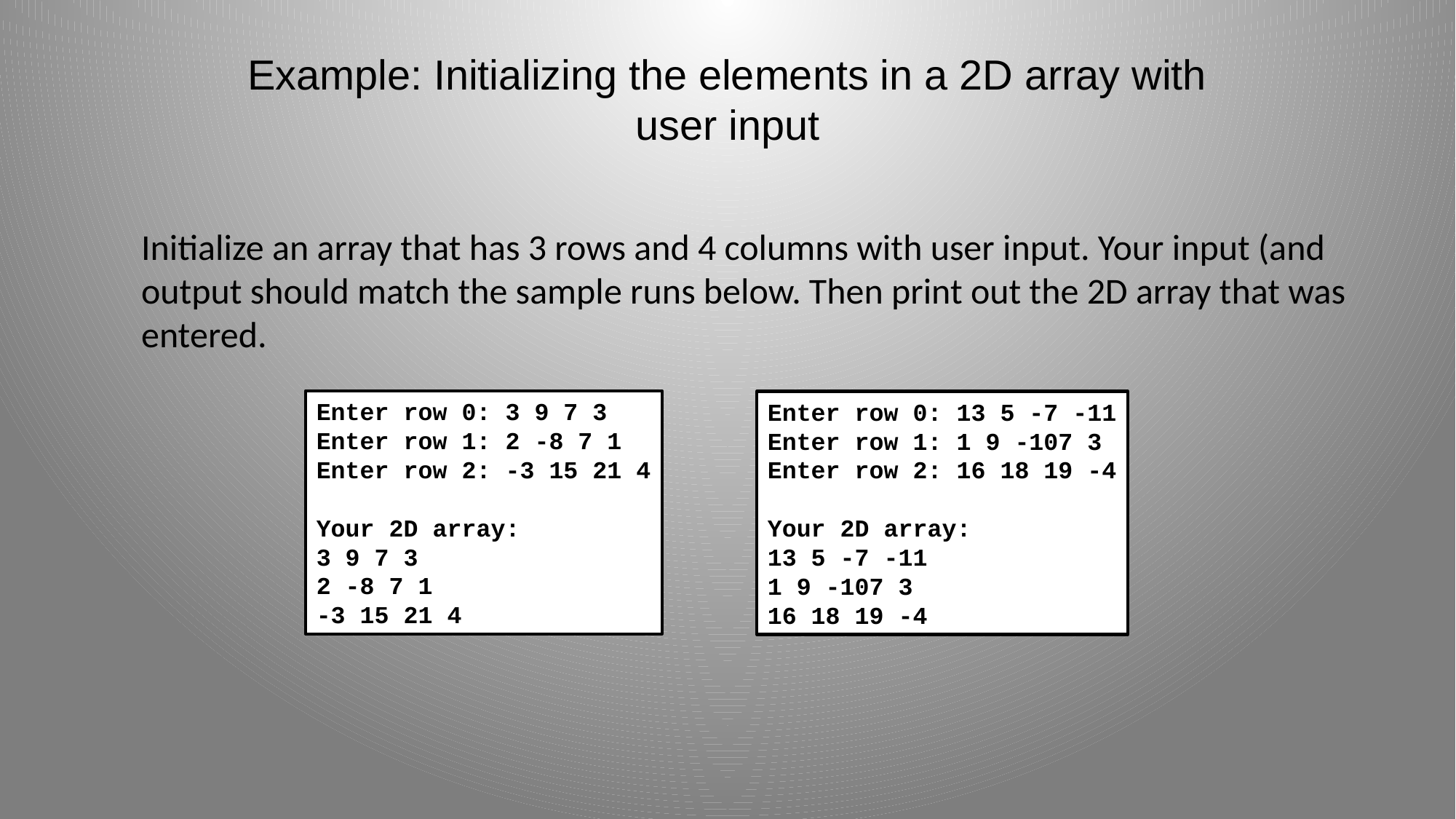

# Example: Initializing the elements in a 2D array with user input
Initialize an array that has 3 rows and 4 columns with user input. Your input (and
output should match the sample runs below. Then print out the 2D array that was
entered.
Enter row 0: 3 9 7 3
Enter row 1: 2 -8 7 1
Enter row 2: -3 15 21 4

Your 2D array:
3 9 7 3
2 -8 7 1
-3 15 21 4
Enter row 0: 13 5 -7 -11
Enter row 1: 1 9 -107 3
Enter row 2: 16 18 19 -4

Your 2D array:
13 5 -7 -11
1 9 -107 3
16 18 19 -4